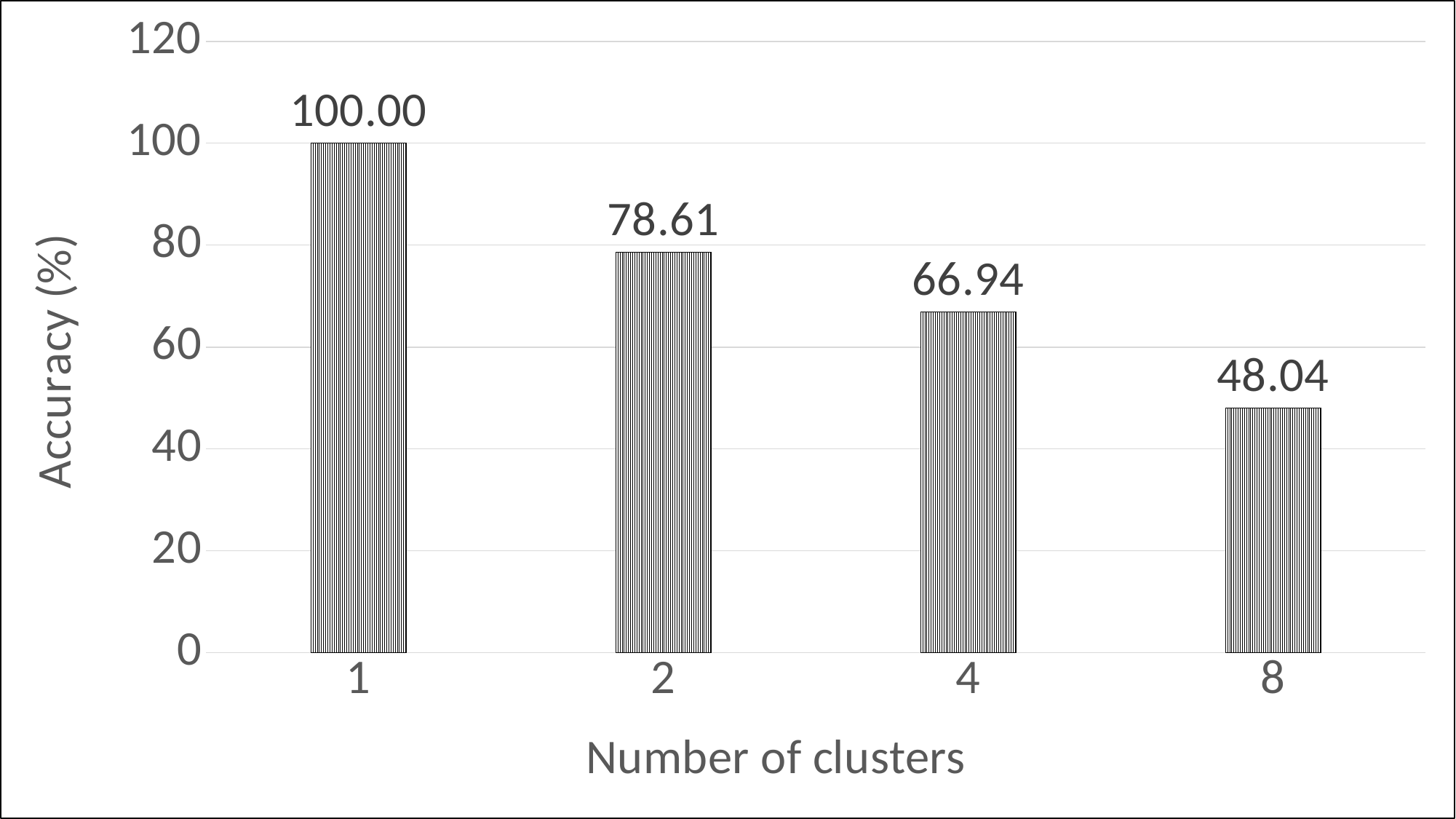

### Chart

| Category | Accuracy |
|---|---|
| 1 | 100.0 |
| 2 | 78.6104688180691 |
| 4 | 66.9379448897329 |
| 8 | 48.0436524305167 |